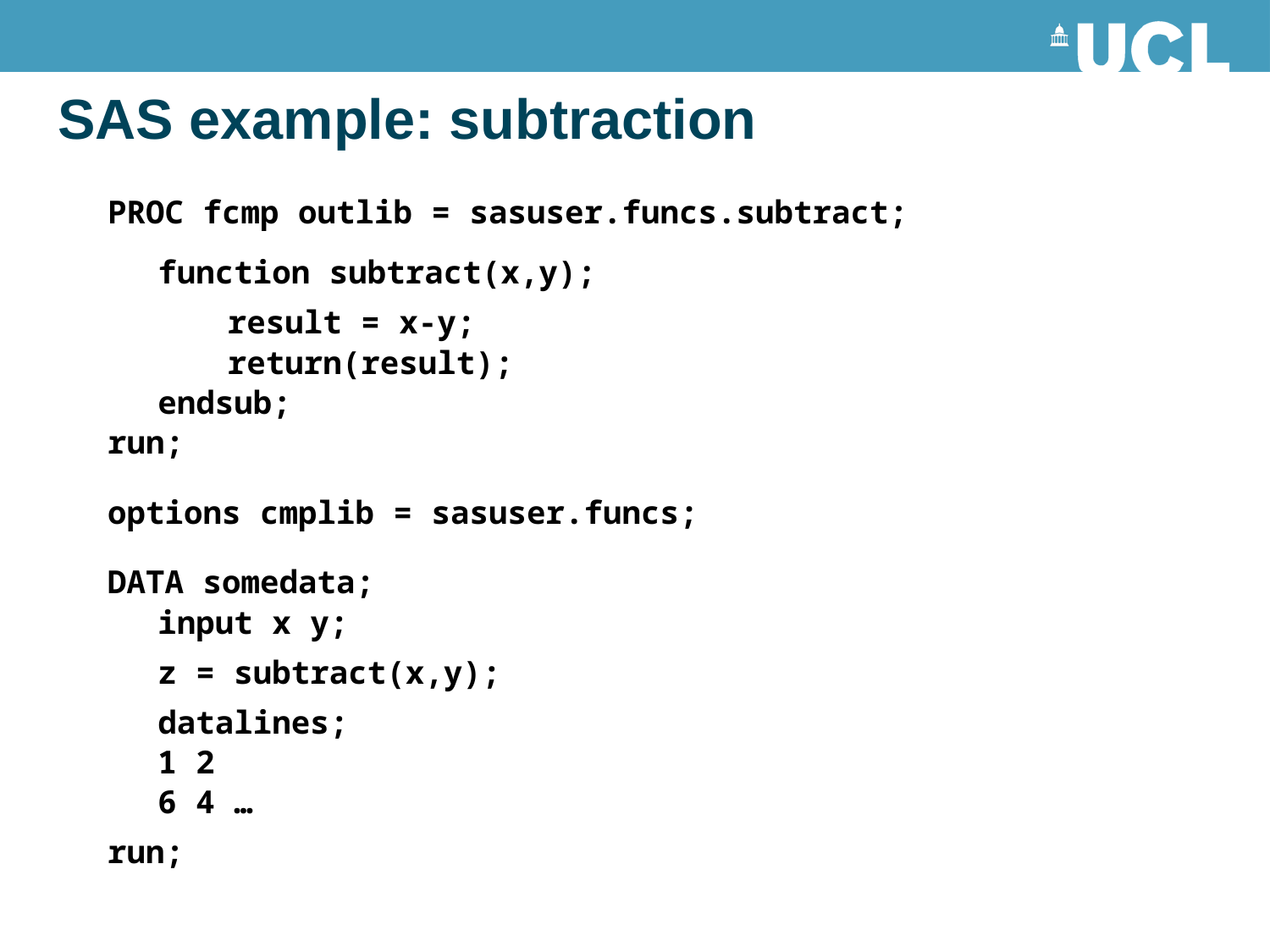

# SAS example: subtraction
PROC fcmp outlib = sasuser.funcs.subtract;
function subtract(x,y);
result = x-y;
return(result);
endsub;
run;
options cmplib = sasuser.funcs;
DATA somedata;
input x y;
z = subtract(x,y);
datalines;
1 2
6 4 …
run;